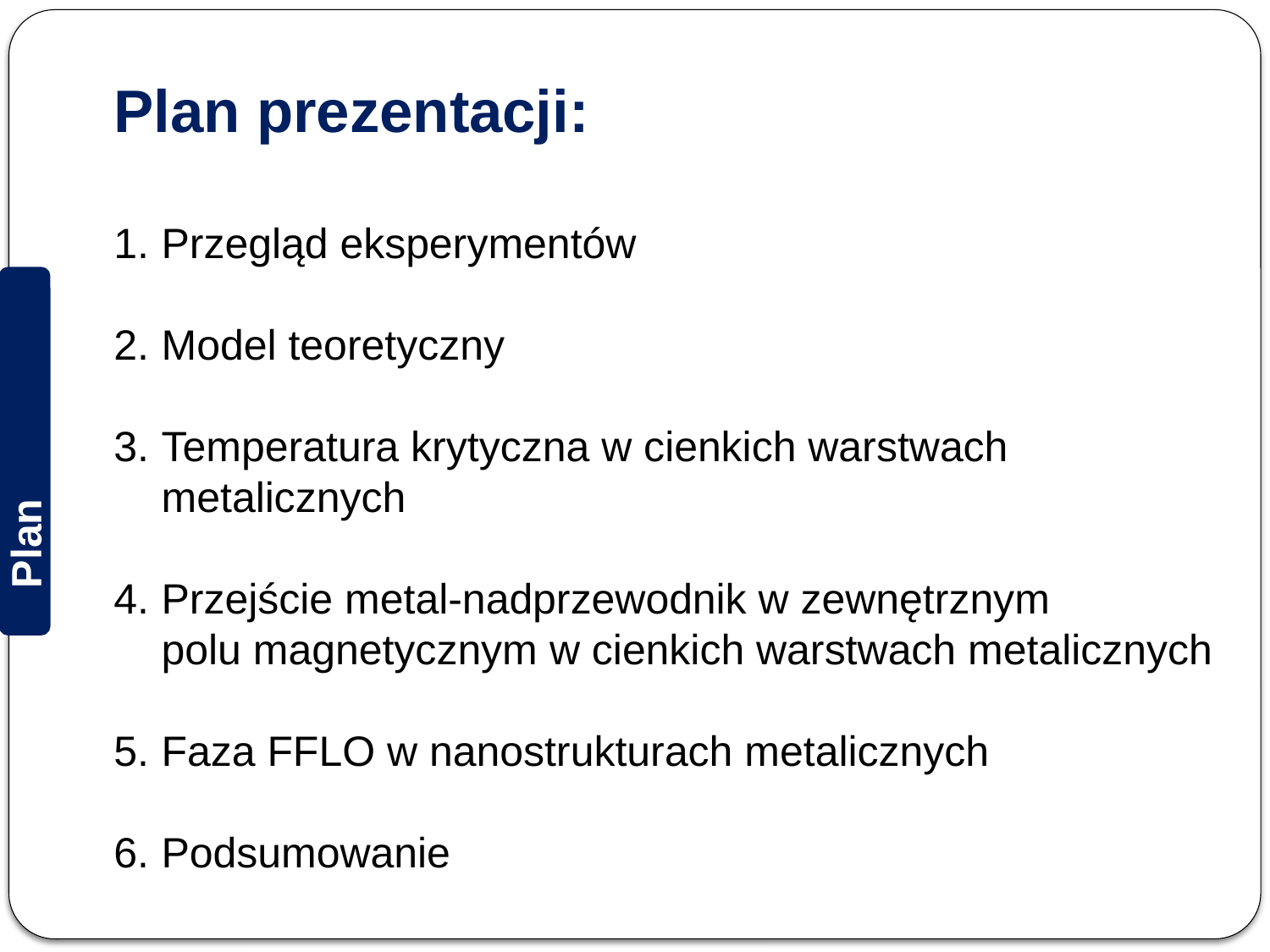

Plan prezentacji:
Przegląd eksperymentów
Model teoretyczny
Temperatura krytyczna w cienkich warstwach
metalicznych
Przejście metal-nadprzewodnik w zewnętrznym
polu magnetycznym w cienkich warstwach metalicznych
Faza FFLO w nanostrukturach metalicznych
Podsumowanie

Plan prezentacji